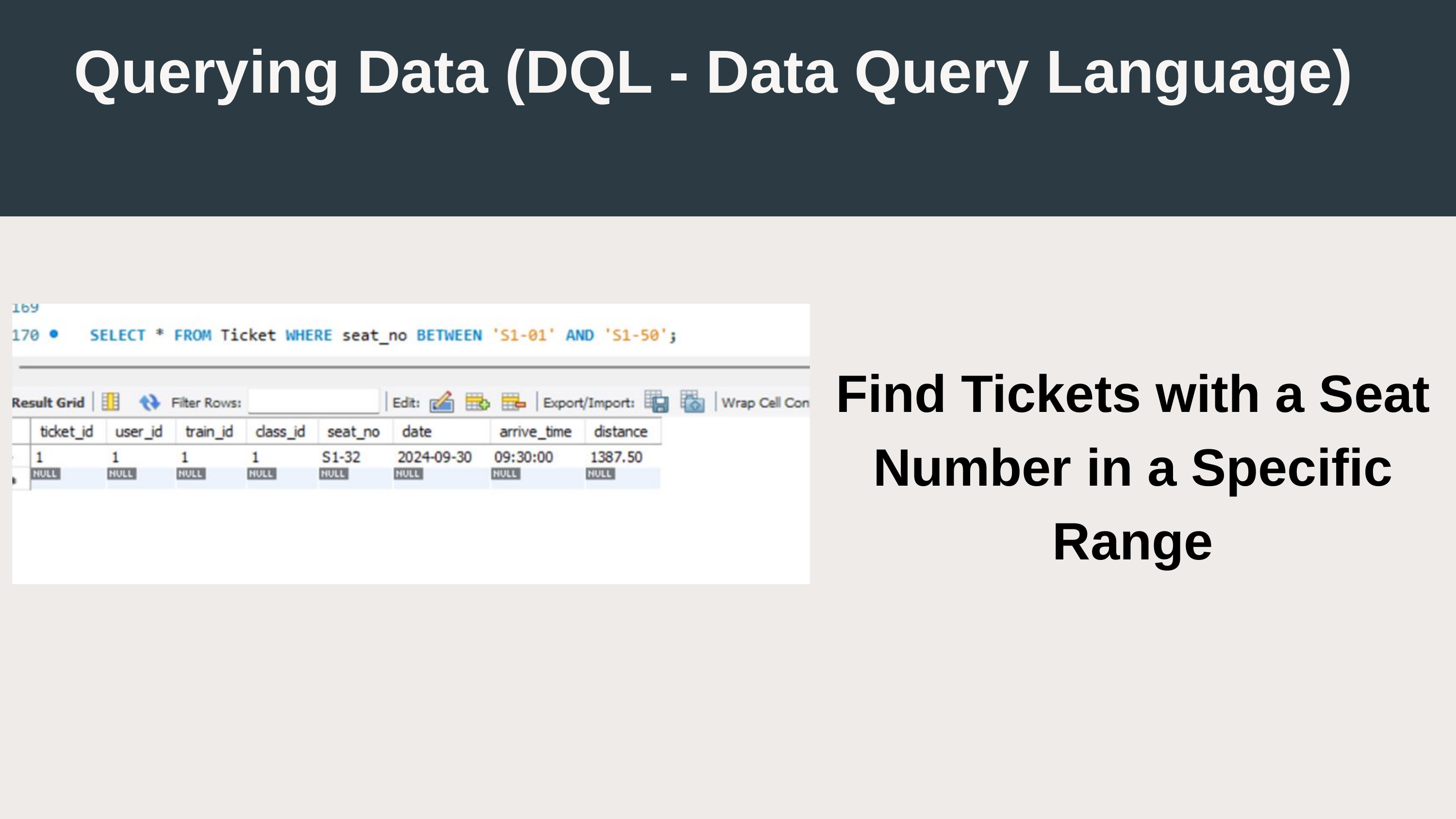

Querying Data (DQL - Data Query Language)

Find Tickets with a Seat Number in a Specific Range